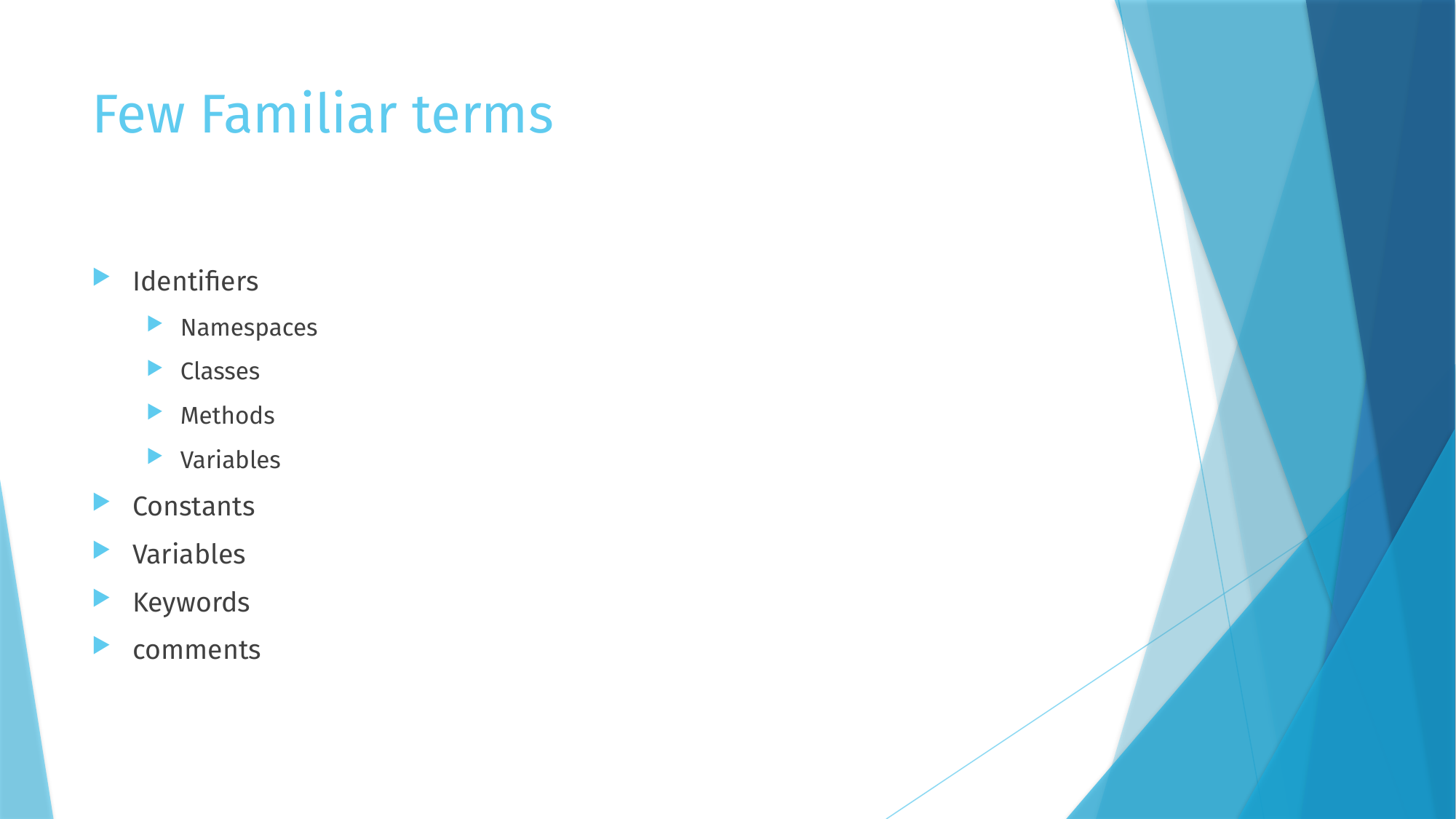

# Few Familiar terms
Identifiers
Namespaces
Classes
Methods
Variables
Constants
Variables
Keywords
comments